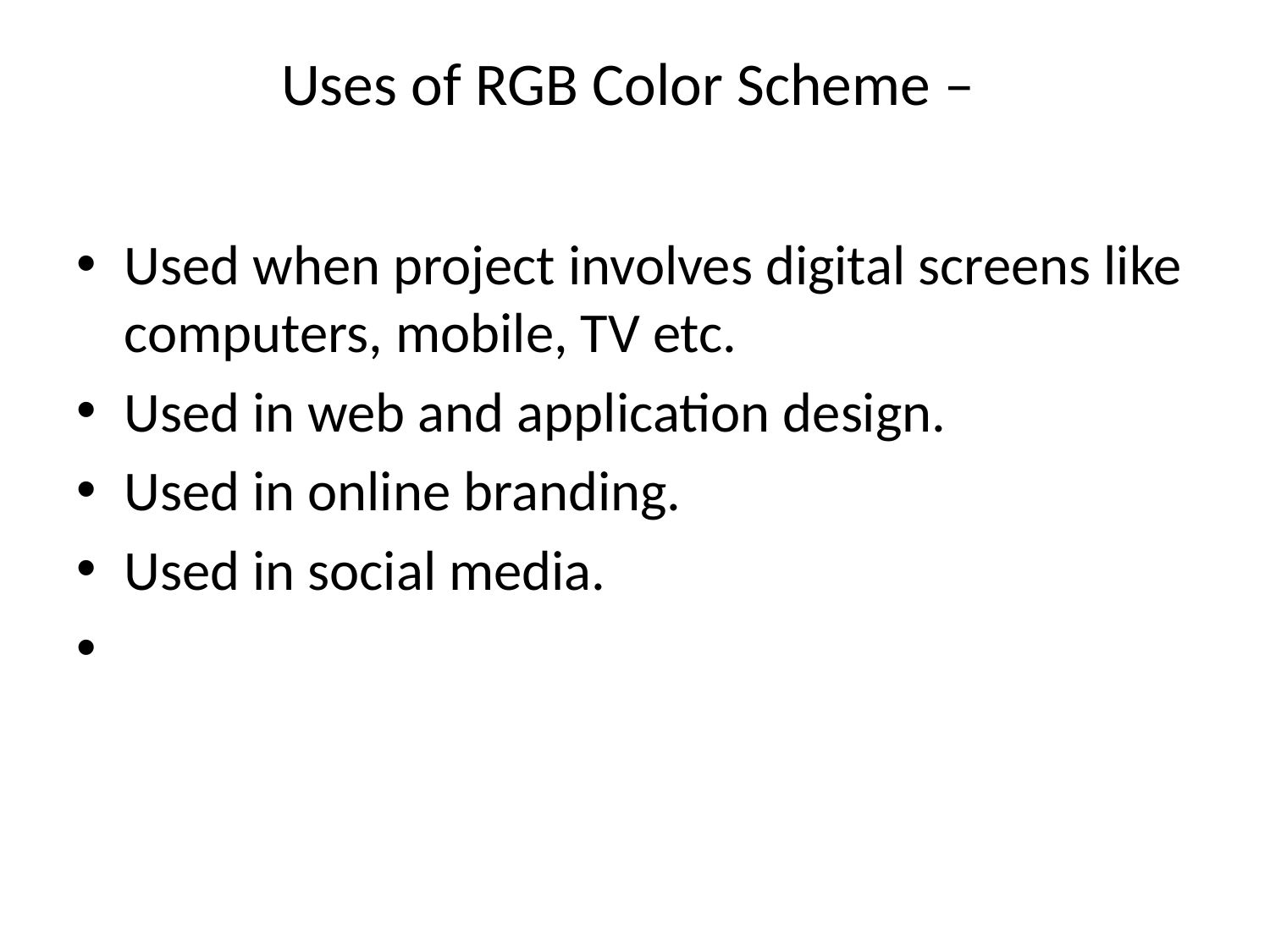

# Uses of RGB Color Scheme –
Used when project involves digital screens like computers, mobile, TV etc.
Used in web and application design.
Used in online branding.
Used in social media.